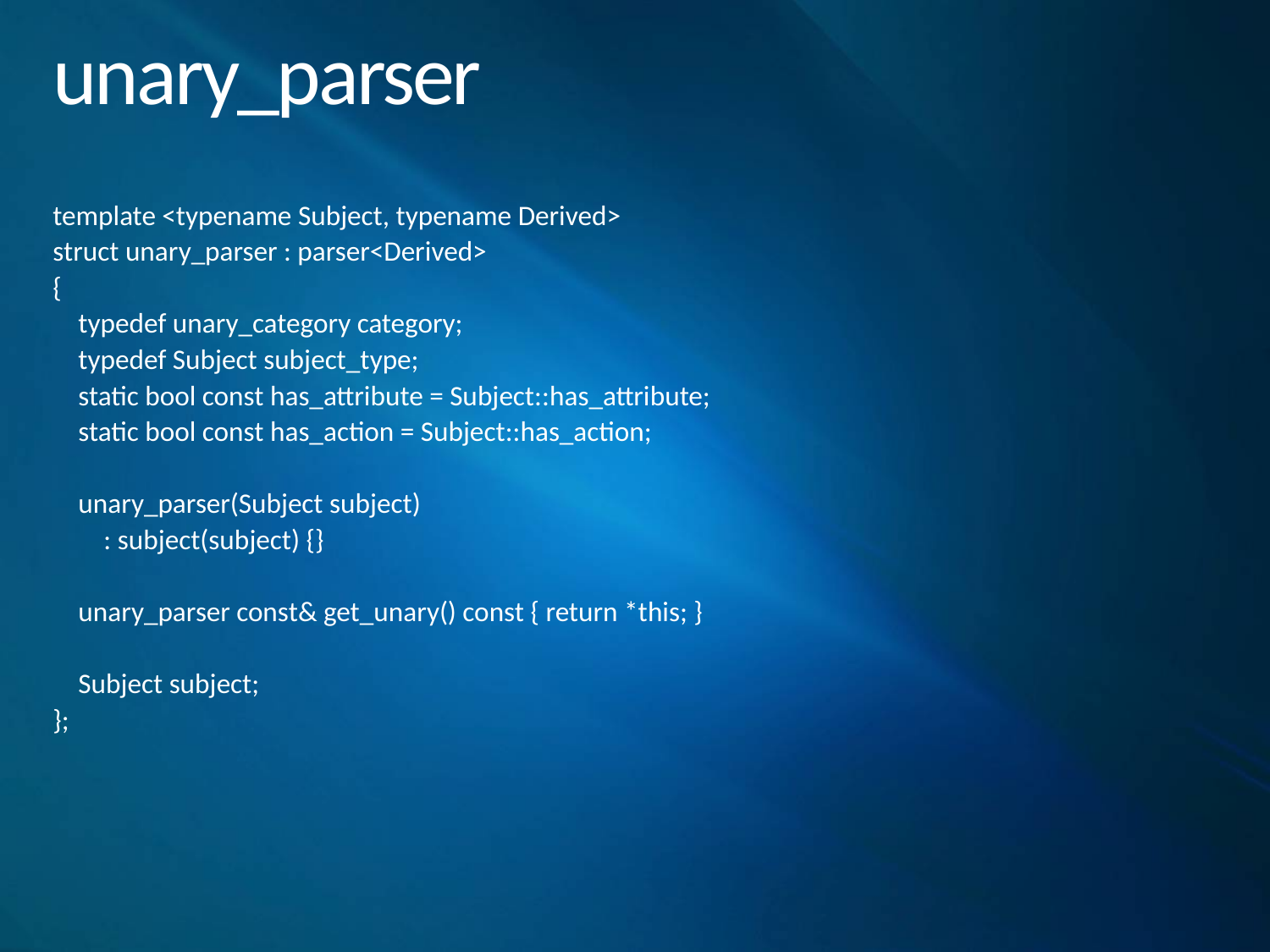

# unary_parser
template <typename Subject, typename Derived>
struct unary_parser : parser<Derived>
{
    typedef unary_category category;
    typedef Subject subject_type;
    static bool const has_attribute = Subject::has_attribute;
    static bool const has_action = Subject::has_action;

    unary_parser(Subject subject)
        : subject(subject) {}

    unary_parser const& get_unary() const { return *this; }

    Subject subject;
};